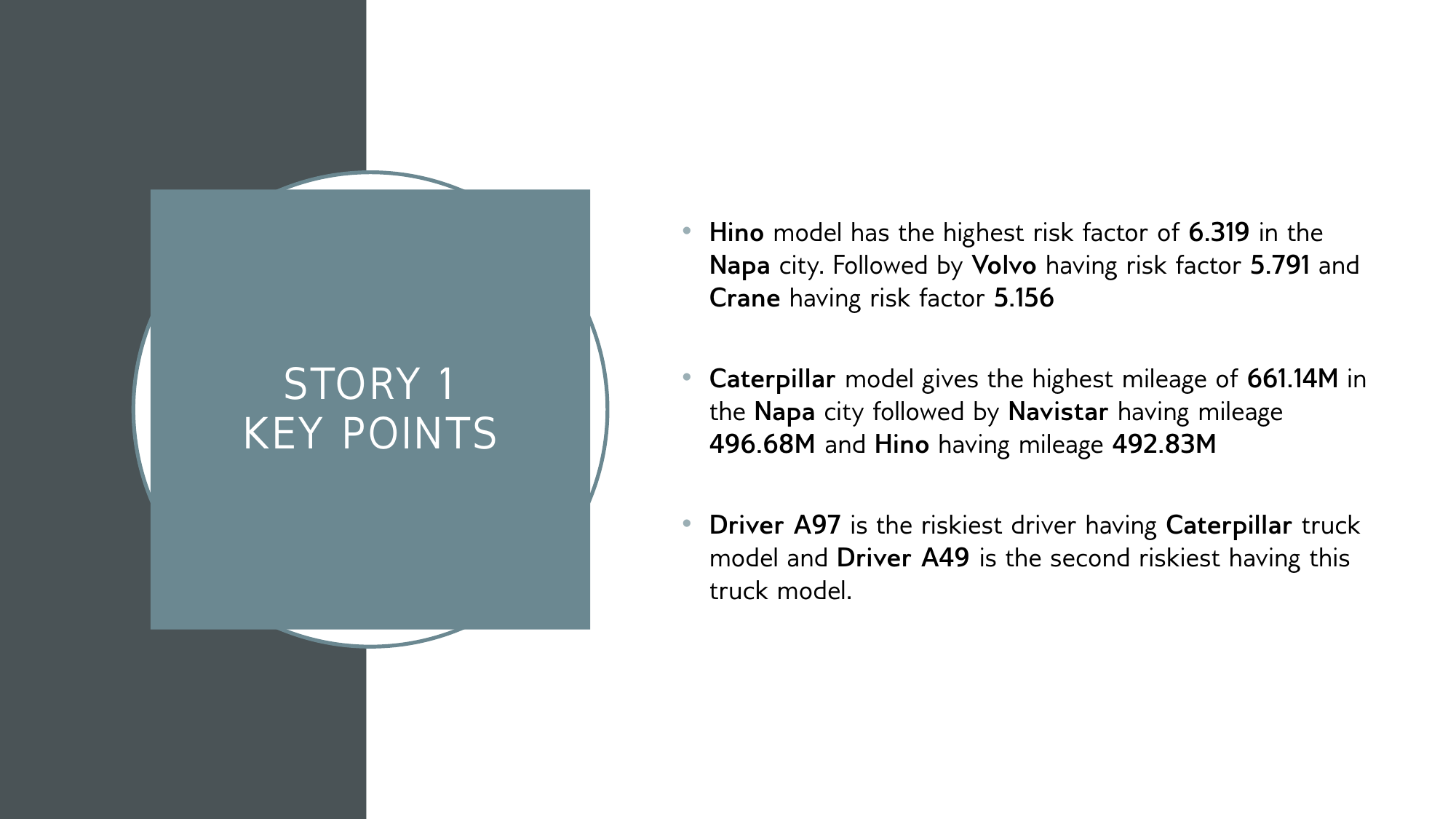

Hino model has the highest risk factor of 6.319 in the Napa city. Followed by Volvo having risk factor 5.791 and Crane having risk factor 5.156
Caterpillar model gives the highest mileage of 661.14M in the Napa city followed by Navistar having mileage 496.68M and Hino having mileage 492.83M
Driver A97 is the riskiest driver having Caterpillar truck model and Driver A49 is the second riskiest having this truck model.

# Story 1 KEY POINTS